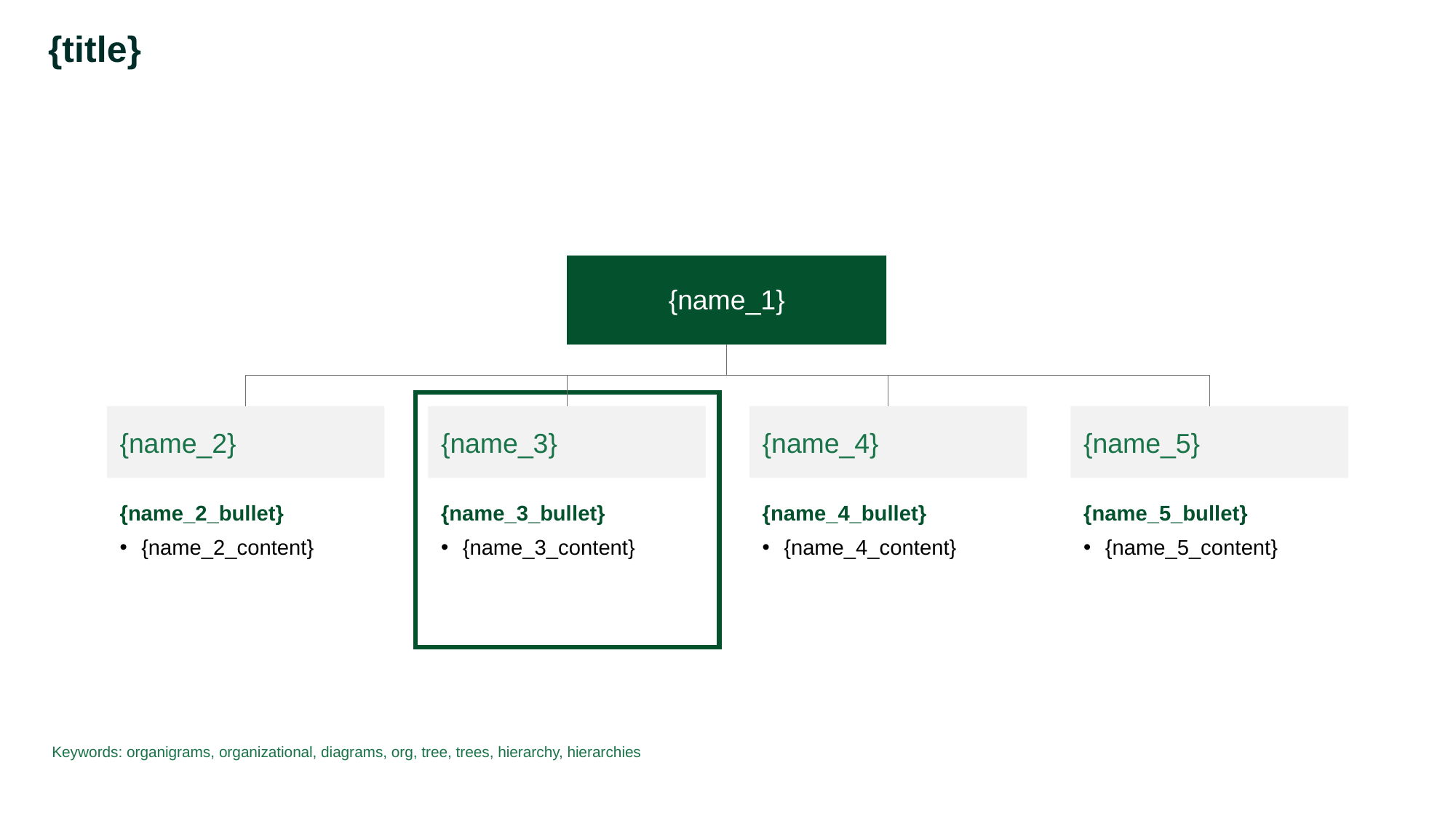

# {title}
{name_1}

{name_2}
{name_3}
{name_4}
{name_5}
{name_2_bullet}
{name_2_content}
{name_3_bullet}
{name_3_content}
{name_4_bullet}
{name_4_content}
{name_5_bullet}
{name_5_content}
Keywords: organigrams, organizational, diagrams, org, tree, trees, hierarchy, hierarchies